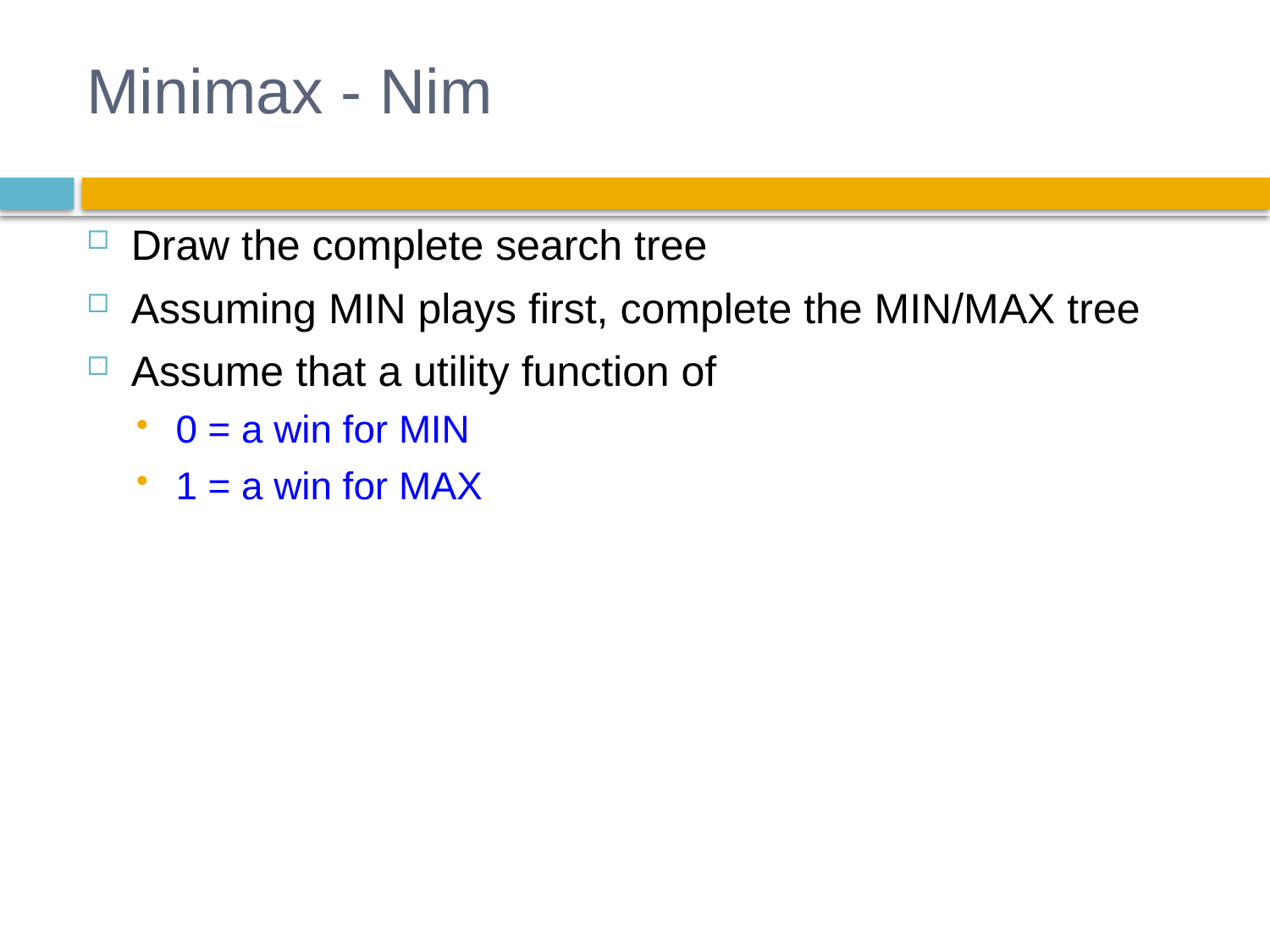

# Minimax - Nim
Draw the complete search tree
Assuming MIN plays first, complete the MIN/MAX tree
Assume that a utility function of
0 = a win for MIN
1 = a win for MAX